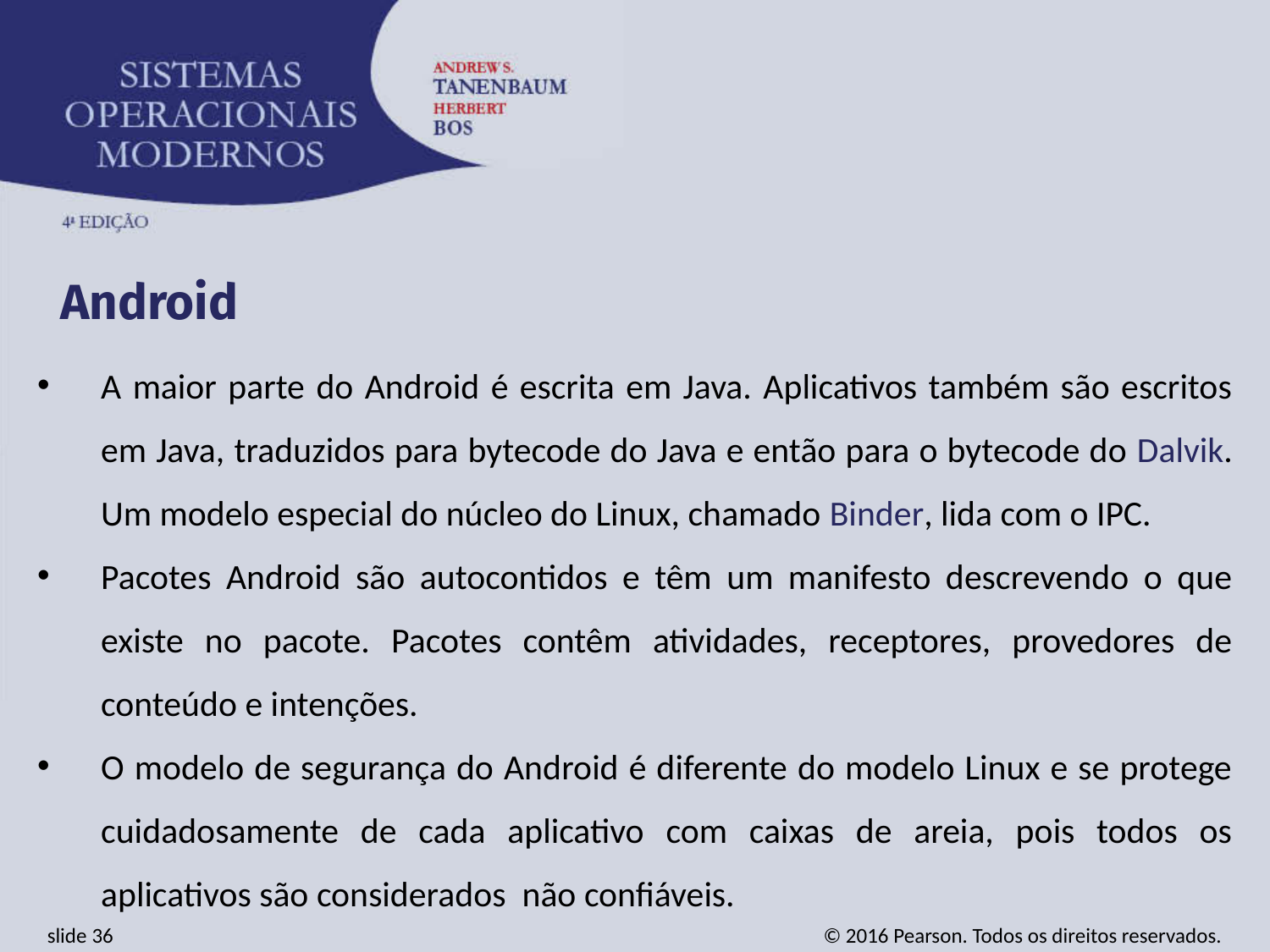

Android
A maior parte do Android é escrita em Java. Aplicativos também são escritos em Java, traduzidos para bytecode do Java e então para o bytecode do Dalvik. Um modelo especial do núcleo do Linux, chamado Binder, lida com o IPC.
Pacotes Android são autocontidos e têm um manifesto descrevendo o que existe no pacote. Pacotes contêm atividades, receptores, provedores de conteúdo e intenções.
O modelo de segurança do Android é diferente do modelo Linux e se protege cuidadosamente de cada aplicativo com caixas de areia, pois todos os aplicativos são considerados  não confiáveis.